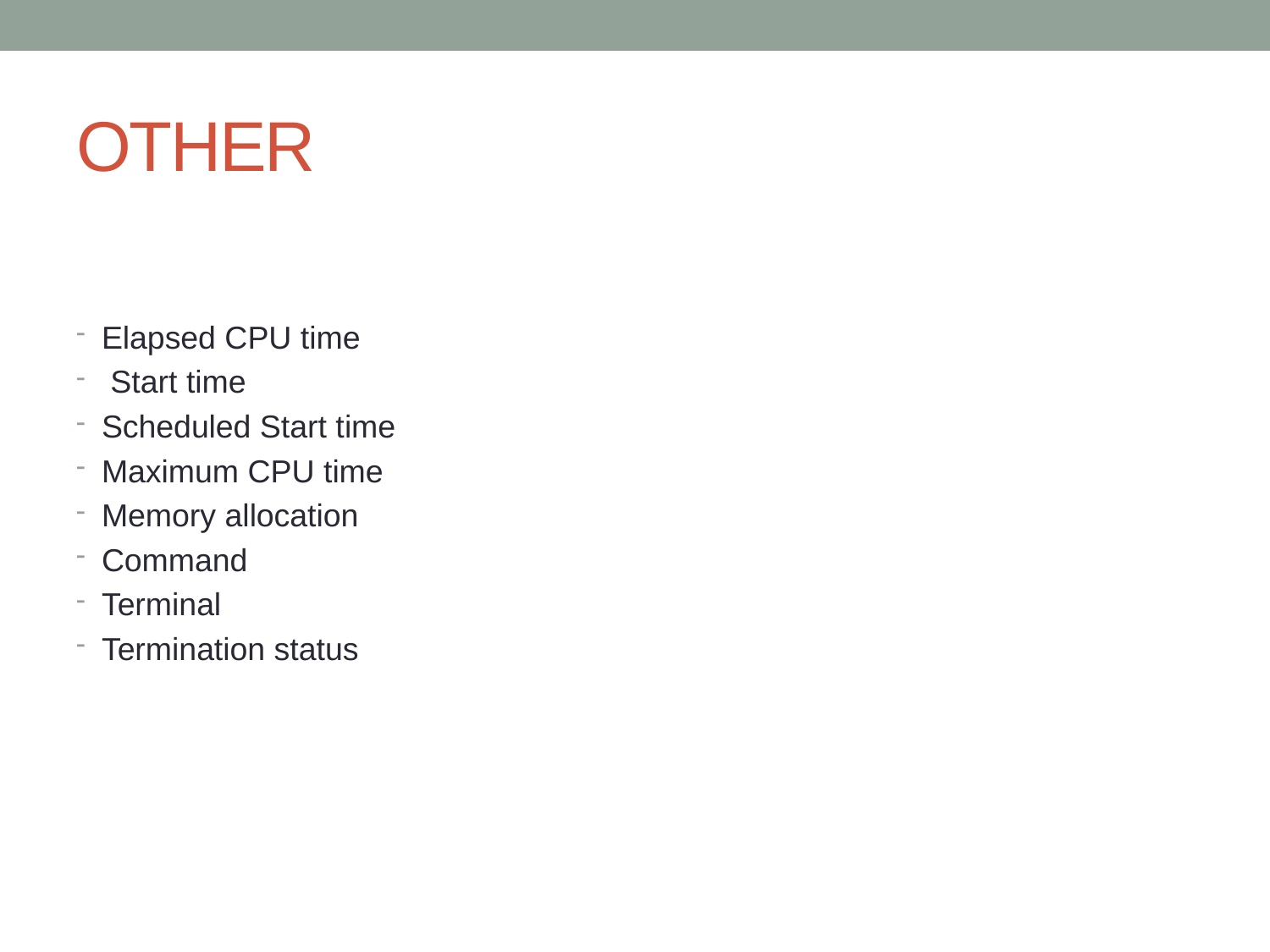

# OTHER

Elapsed CPU time
 Start time
Scheduled Start time
Maximum CPU time
Memory allocation
Command
Terminal
Termination status